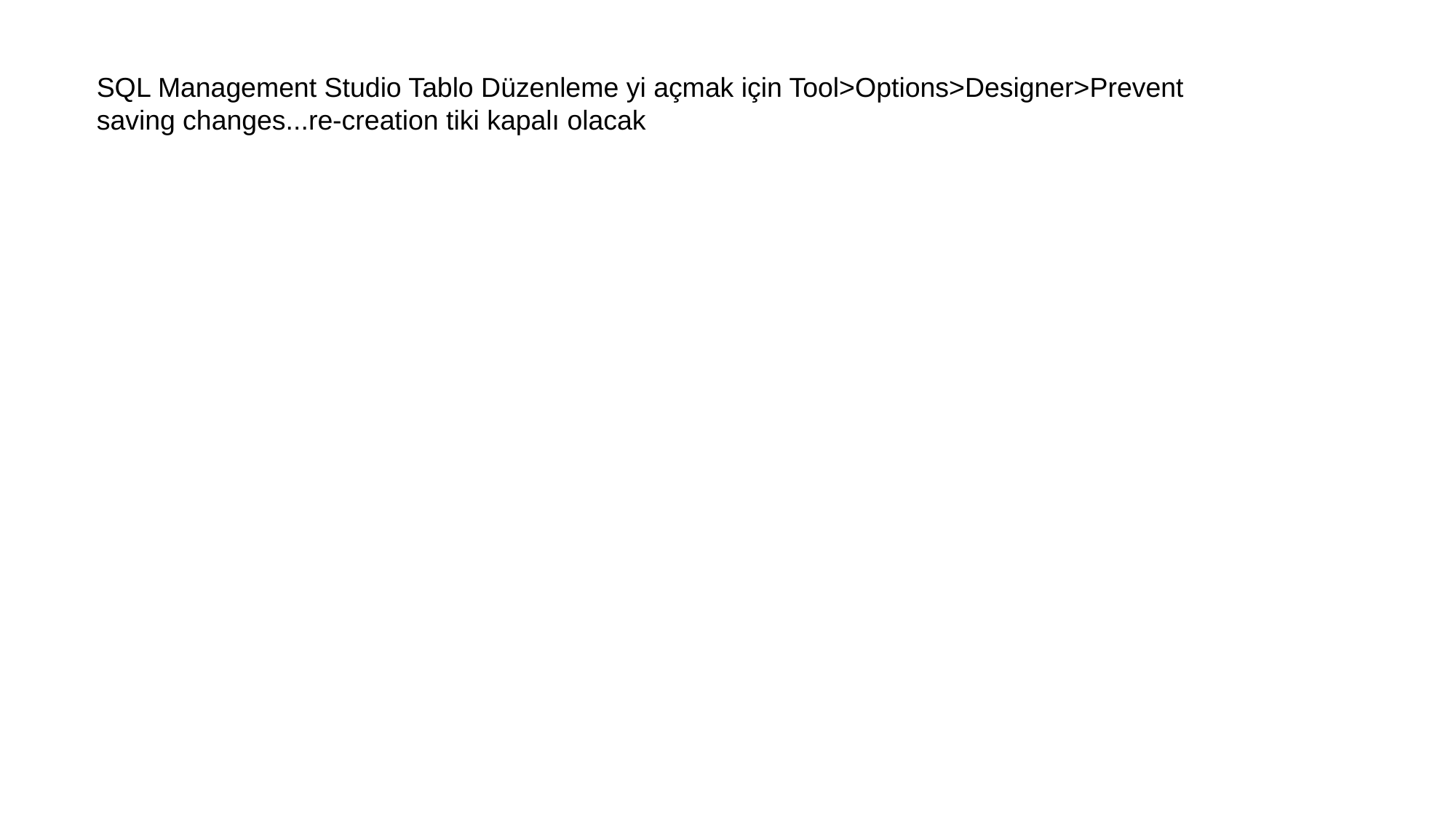

SQL Management Studio Tablo Düzenleme yi açmak için Tool>Options>Designer>Prevent saving changes...re-creation tiki kapalı olacak